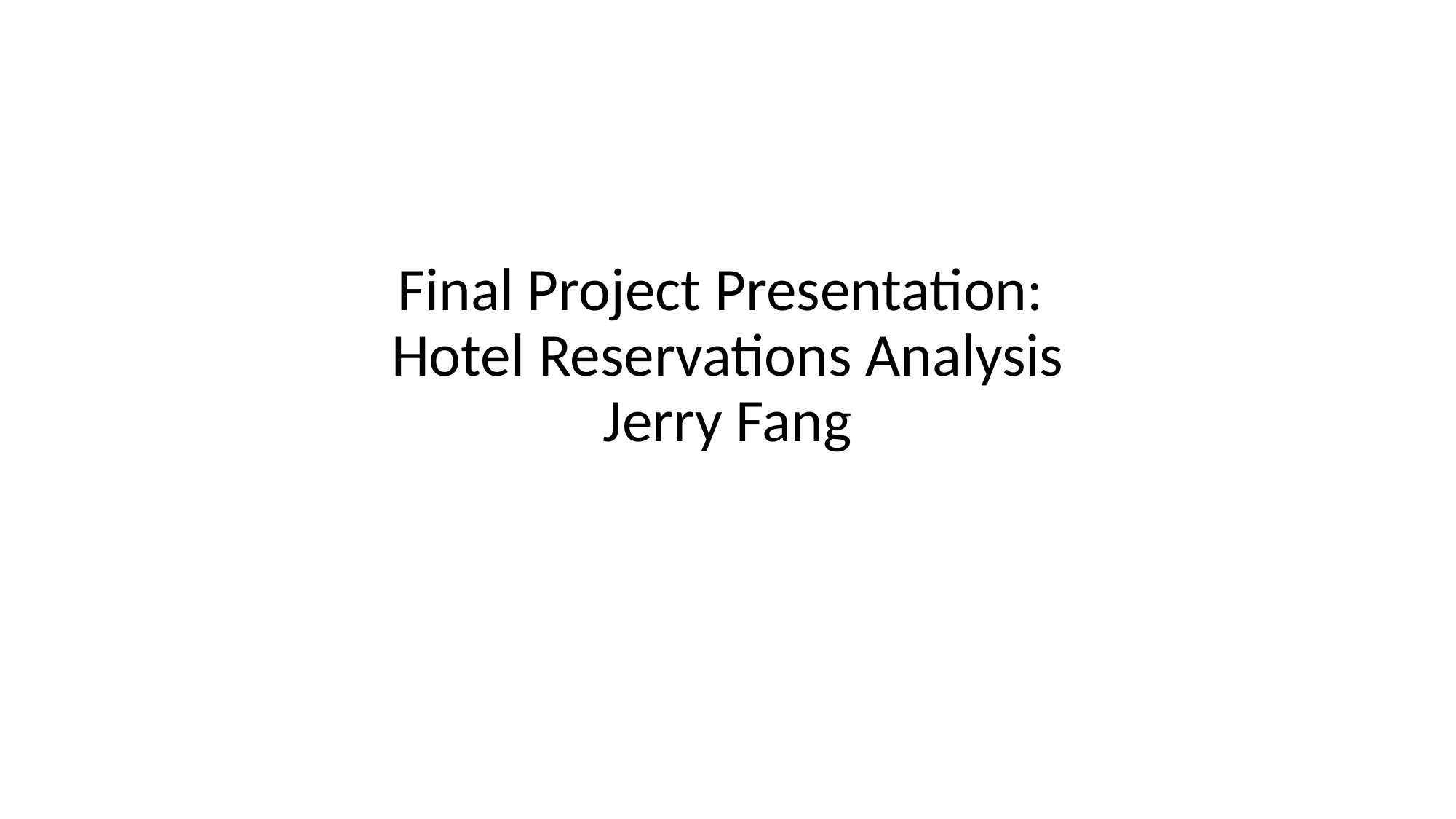

# Final Project Presentation: Hotel Reservations Analysis Jerry Fang